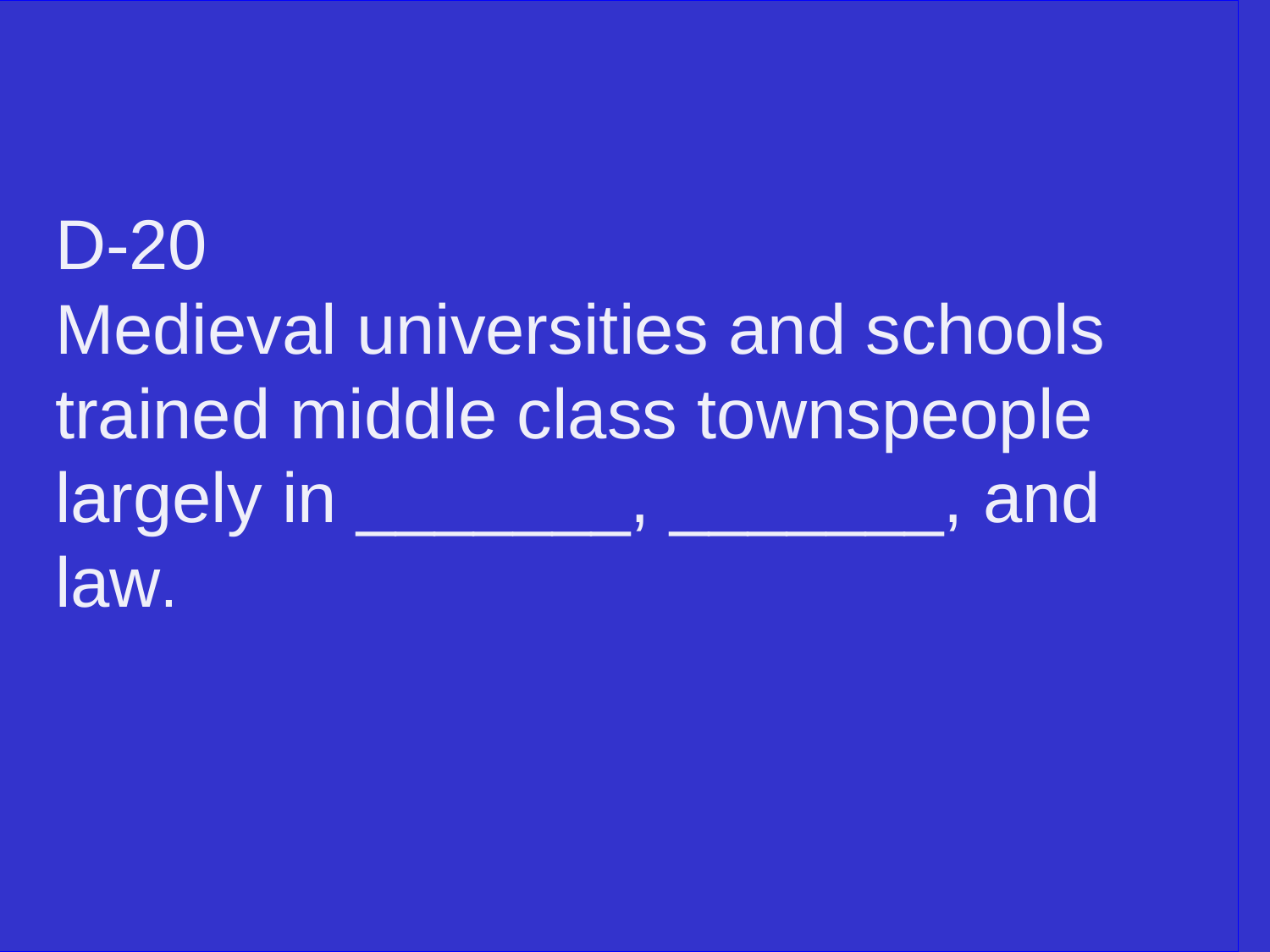

D-20
Medieval universities and schools
trained middle class townspeople
largely in _______, _______, and law.